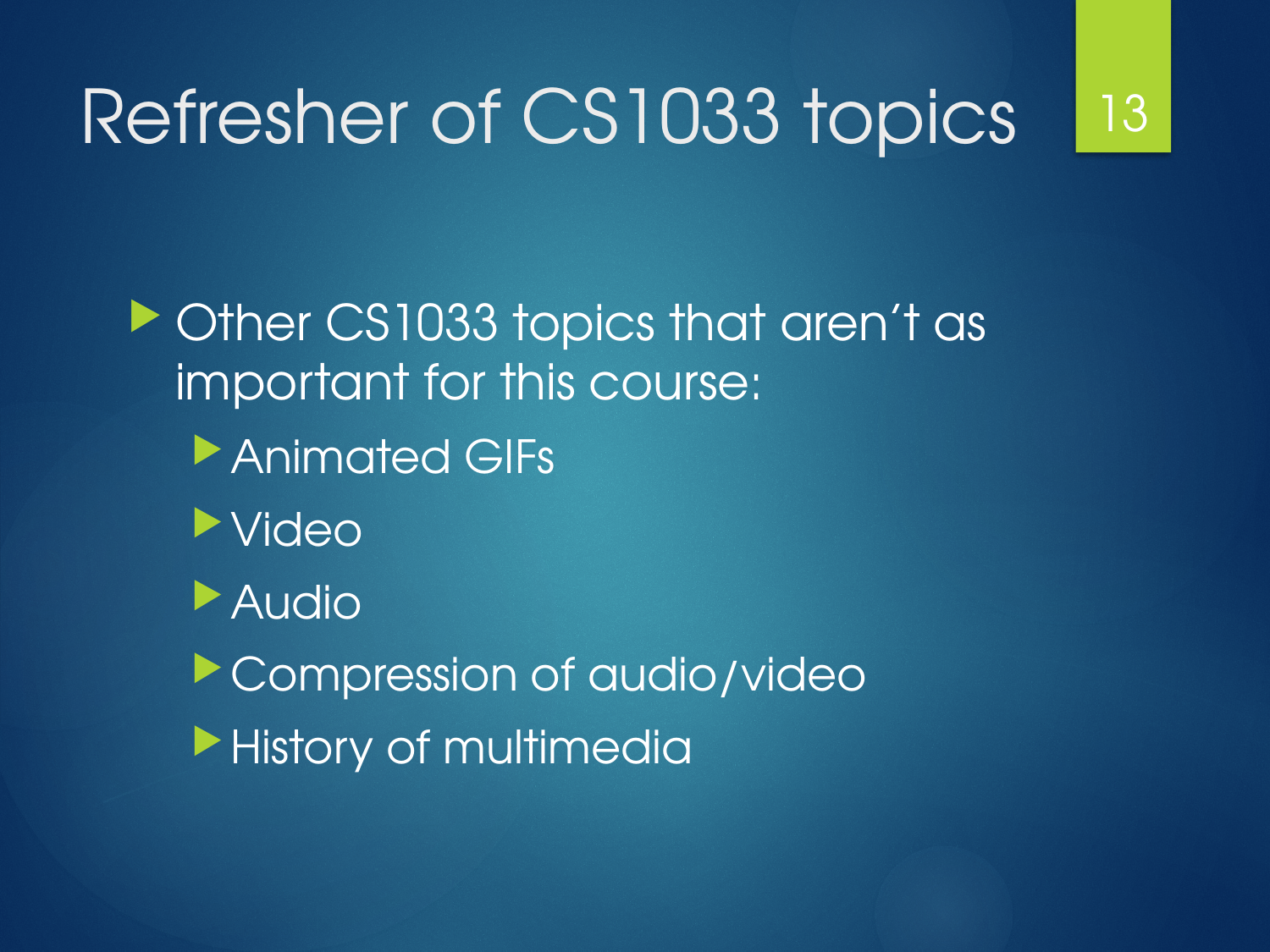

13
# Refresher of CS1033 topics
Other CS1033 topics that aren’t as important for this course:
Animated GIFs
Video
Audio
Compression of audio/video
History of multimedia